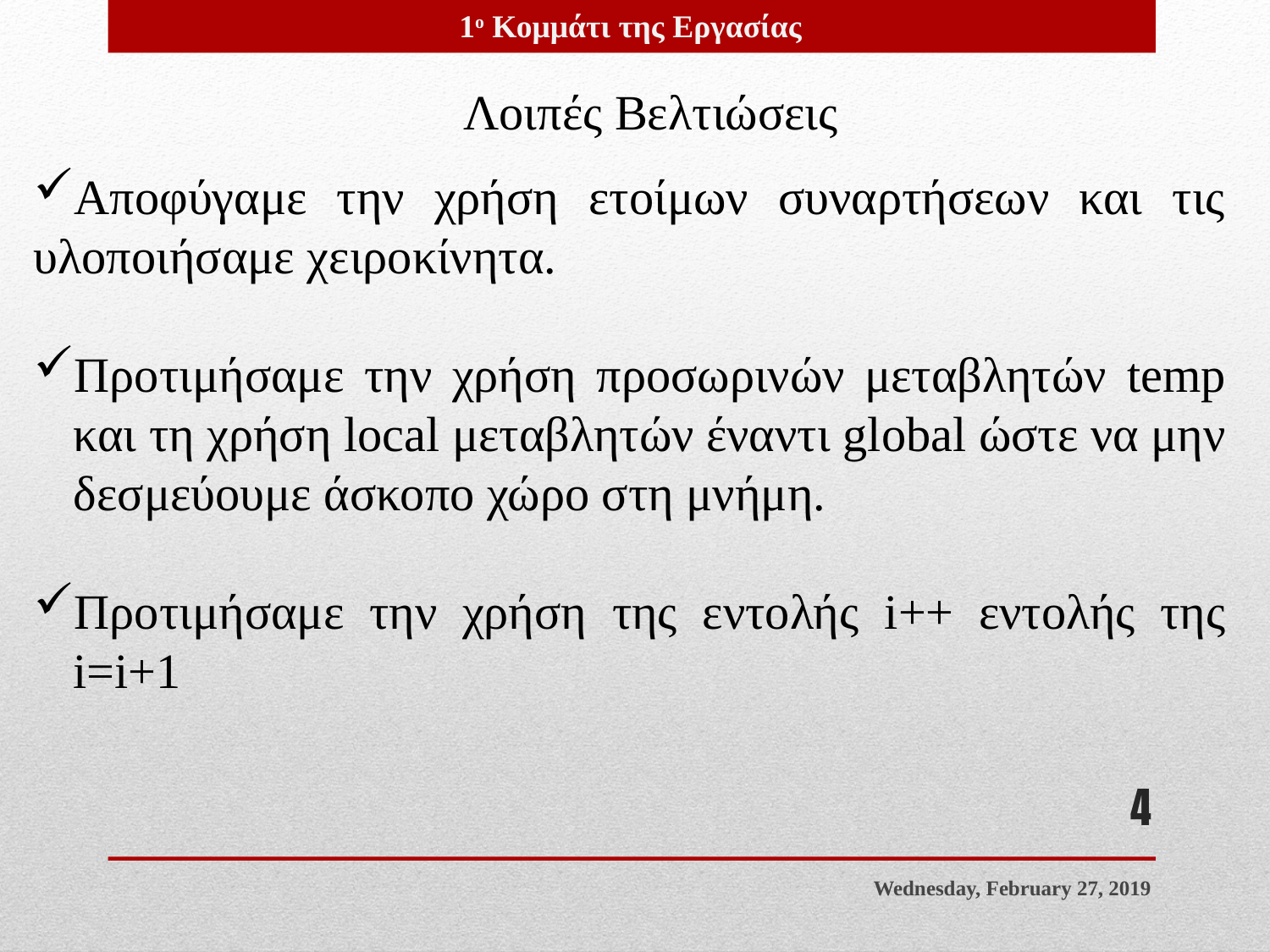

1ο Κομμάτι της Εργασίας
Λοιπές Βελτιώσεις
Αποφύγαμε την χρήση ετοίμων συναρτήσεων και τις υλοποιήσαμε χειροκίνητα.

Προτιμήσαμε την χρήση προσωρινών μεταβλητών temp και τη χρήση local μεταβλητών έναντι global ώστε να μην δεσμεύουμε άσκοπο χώρο στη μνήμη.

Προτιμήσαμε την χρήση της εντολής i++ εντολής της i=i+1
4
Wednesday, February 27, 2019